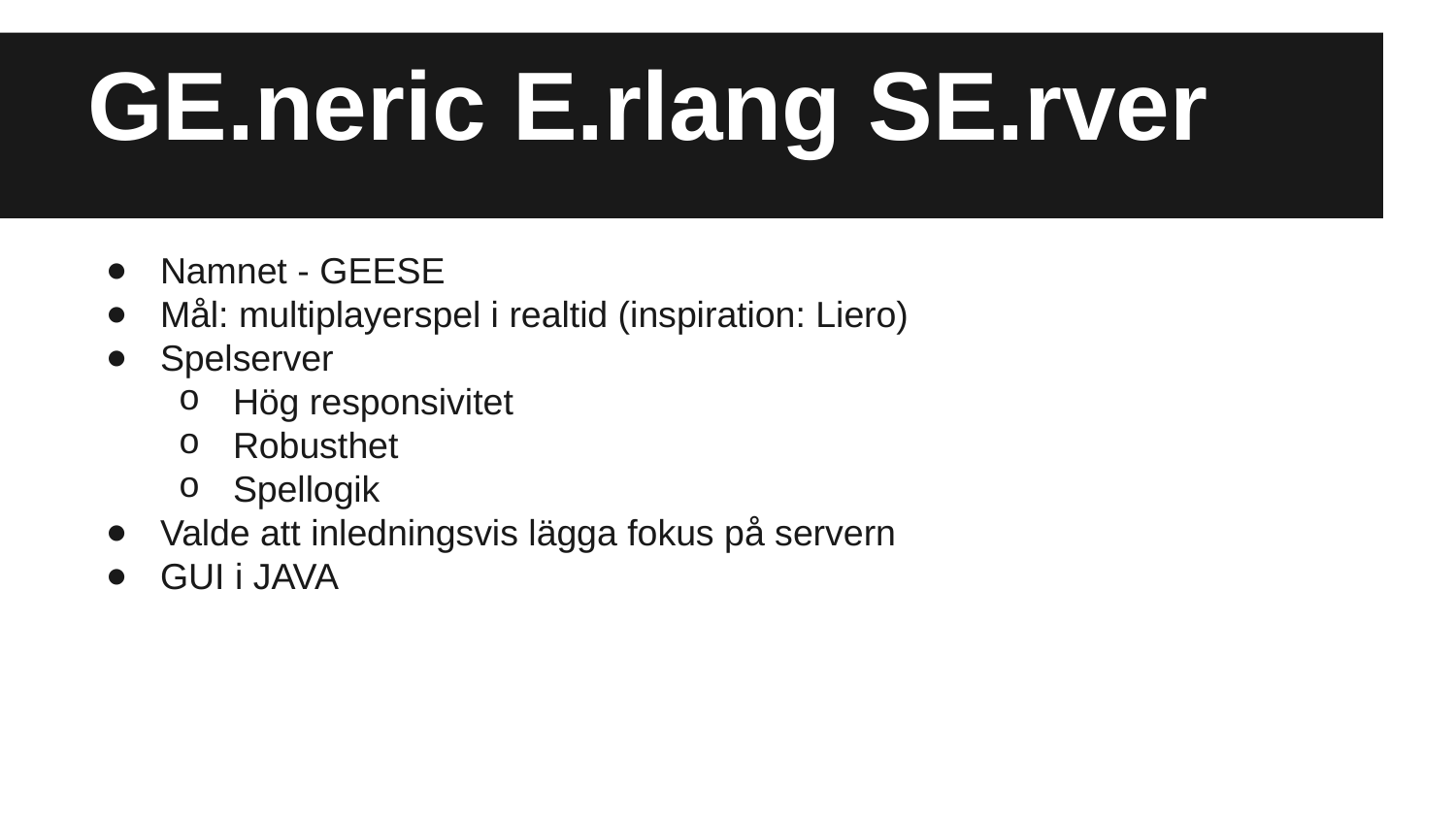

# GE.neric E.rlang SE.rver
Namnet - GEESE
Mål: multiplayerspel i realtid (inspiration: Liero)
Spelserver
Hög responsivitet
Robusthet
Spellogik
Valde att inledningsvis lägga fokus på servern
GUI i JAVA